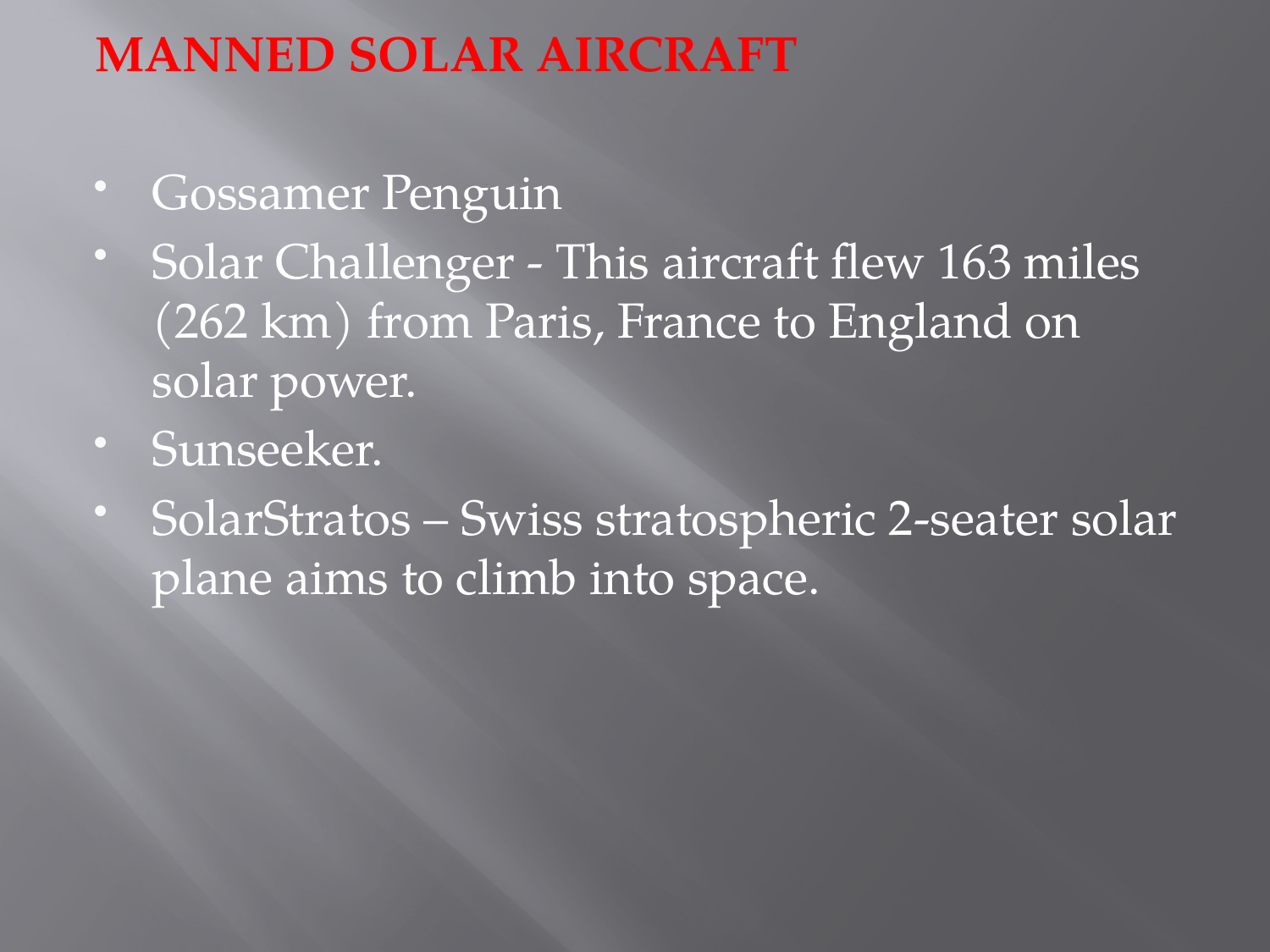

MANNED SOLAR AIRCRAFT

Gossamer Penguin
Solar Challenger - This aircraft flew 163 miles (262 km) from Paris, France to England on solar power.
Sunseeker.
SolarStratos – Swiss stratospheric 2-seater solar plane aims to climb into space.